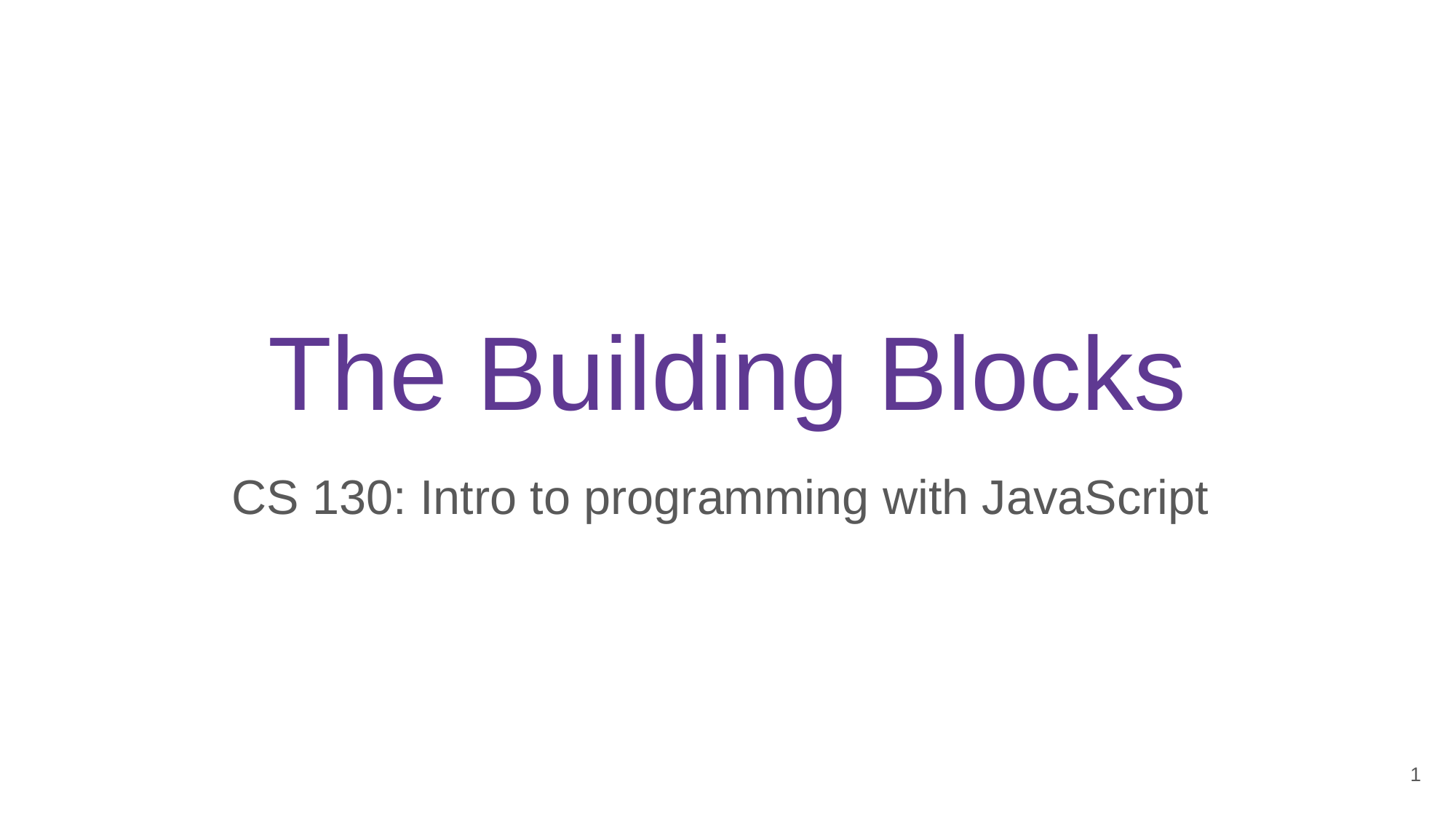

# The Building Blocks
CS 130: Intro to programming with JavaScript
1